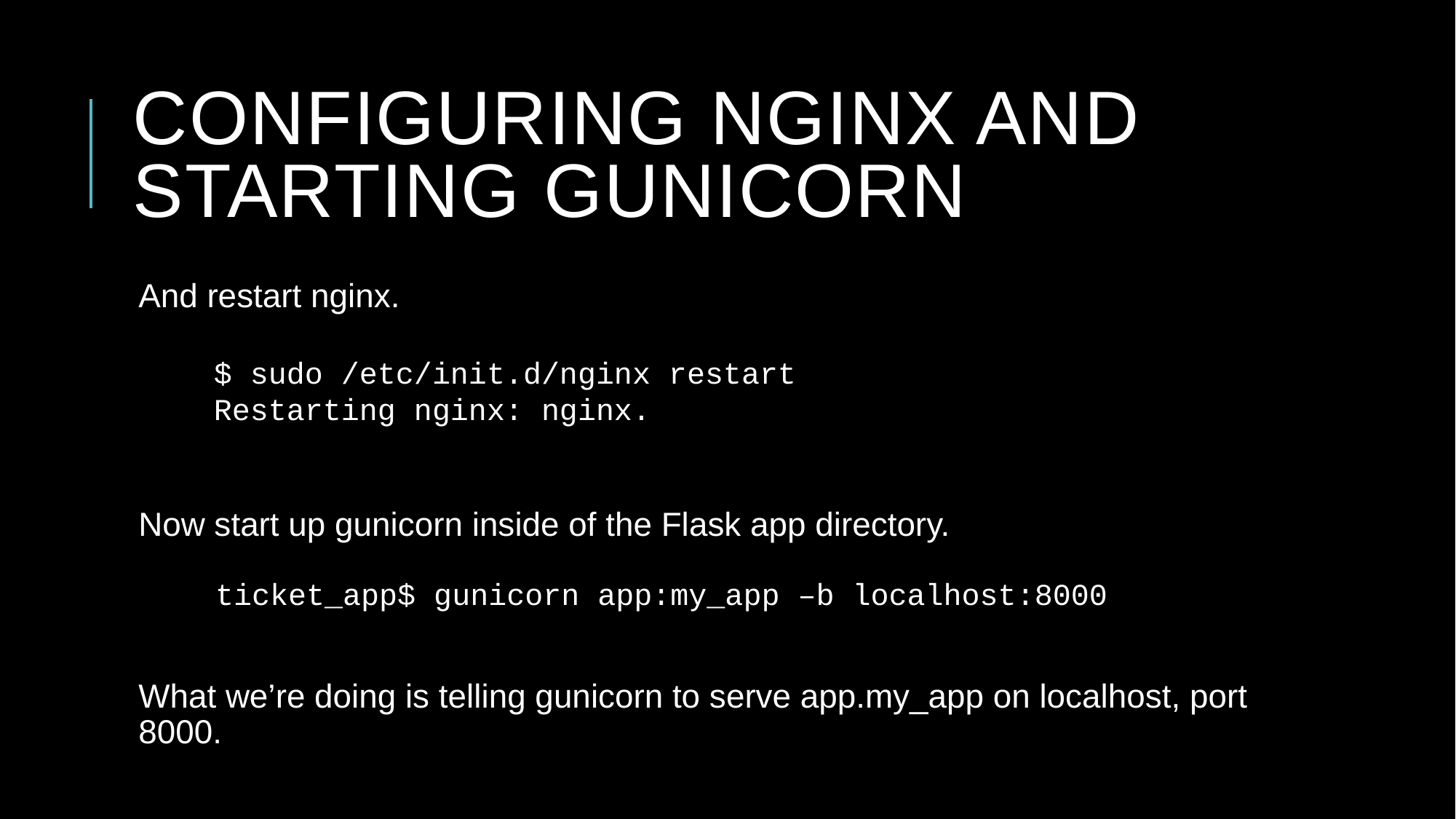

# Configuring nginx and starting gunicorn
And restart nginx.

Now start up gunicorn inside of the Flask app directory.

What we’re doing is telling gunicorn to serve app.my_app on localhost, port 8000.
$ sudo /etc/init.d/nginx restart
Restarting nginx: nginx.
ticket_app$ gunicorn app:my_app –b localhost:8000